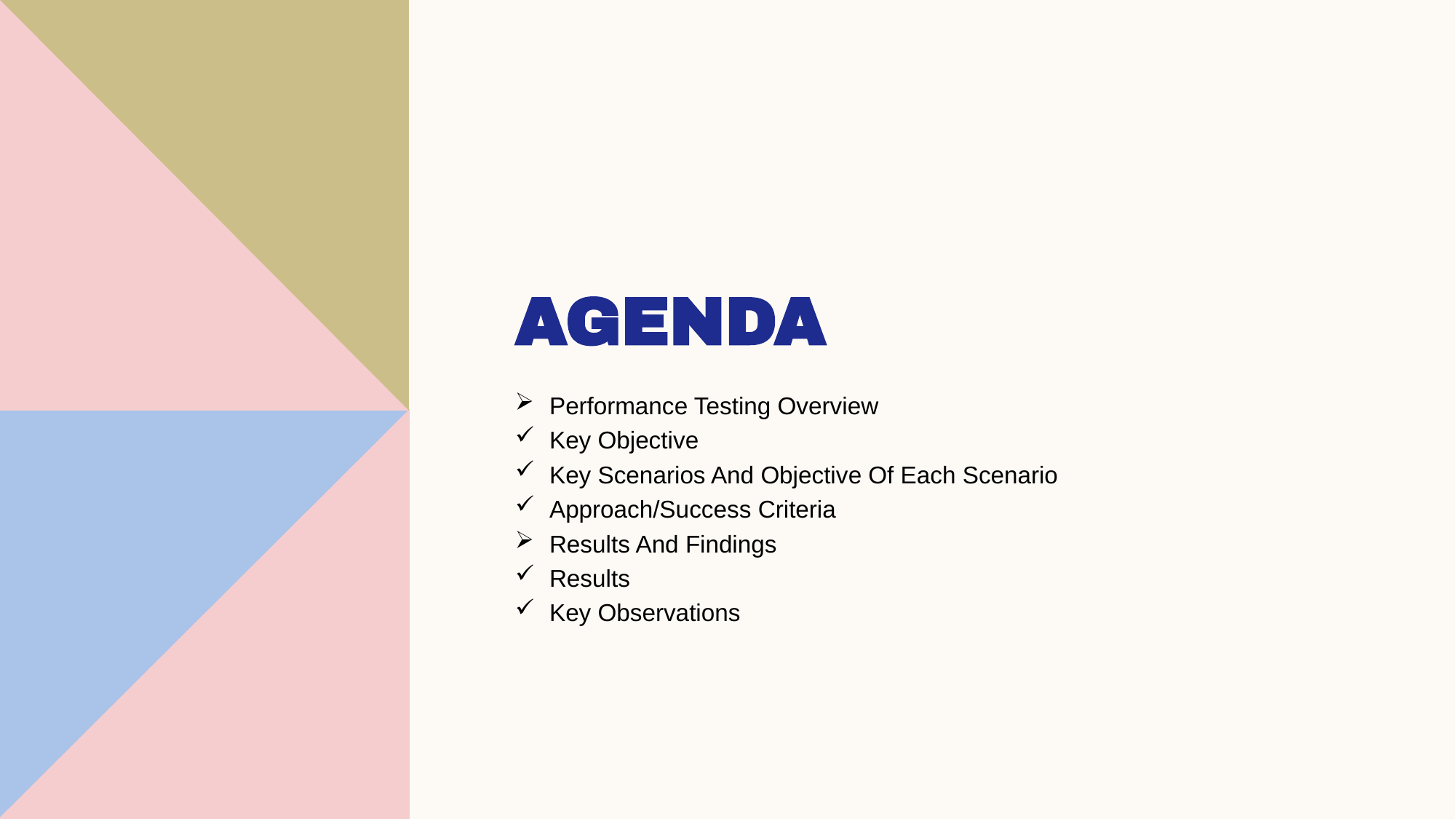

# AGENDA
Performance Testing Overview
Key Objective
Key Scenarios And Objective Of Each Scenario
Approach/Success Criteria
Results And Findings
Results
Key Observations